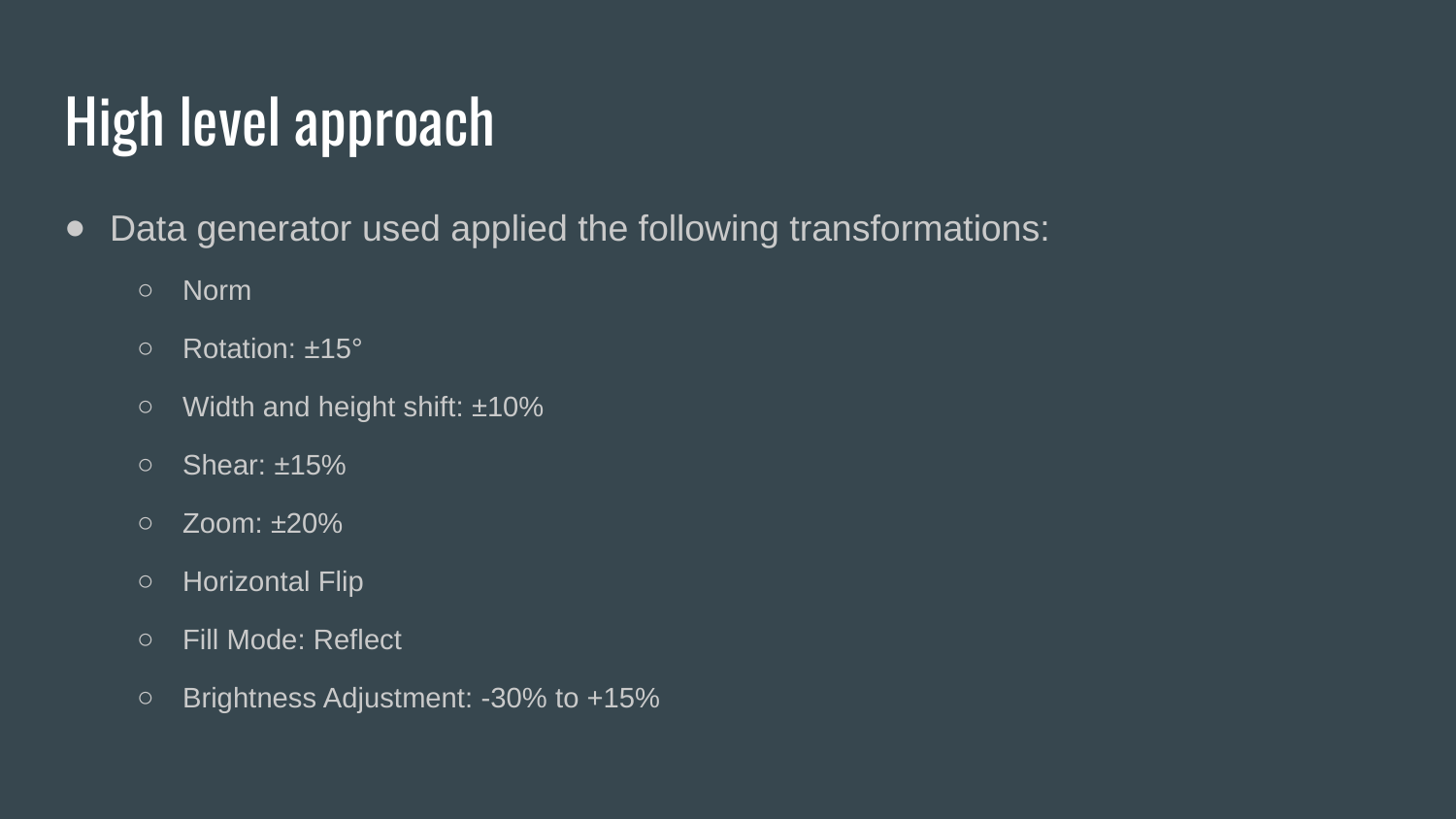

# High level approach
Data generator used applied the following transformations:
Norm
Rotation: ±15°
Width and height shift: ±10%
Shear: ±15%
Zoom: ±20%
Horizontal Flip
Fill Mode: Reflect
Brightness Adjustment: -30% to +15%